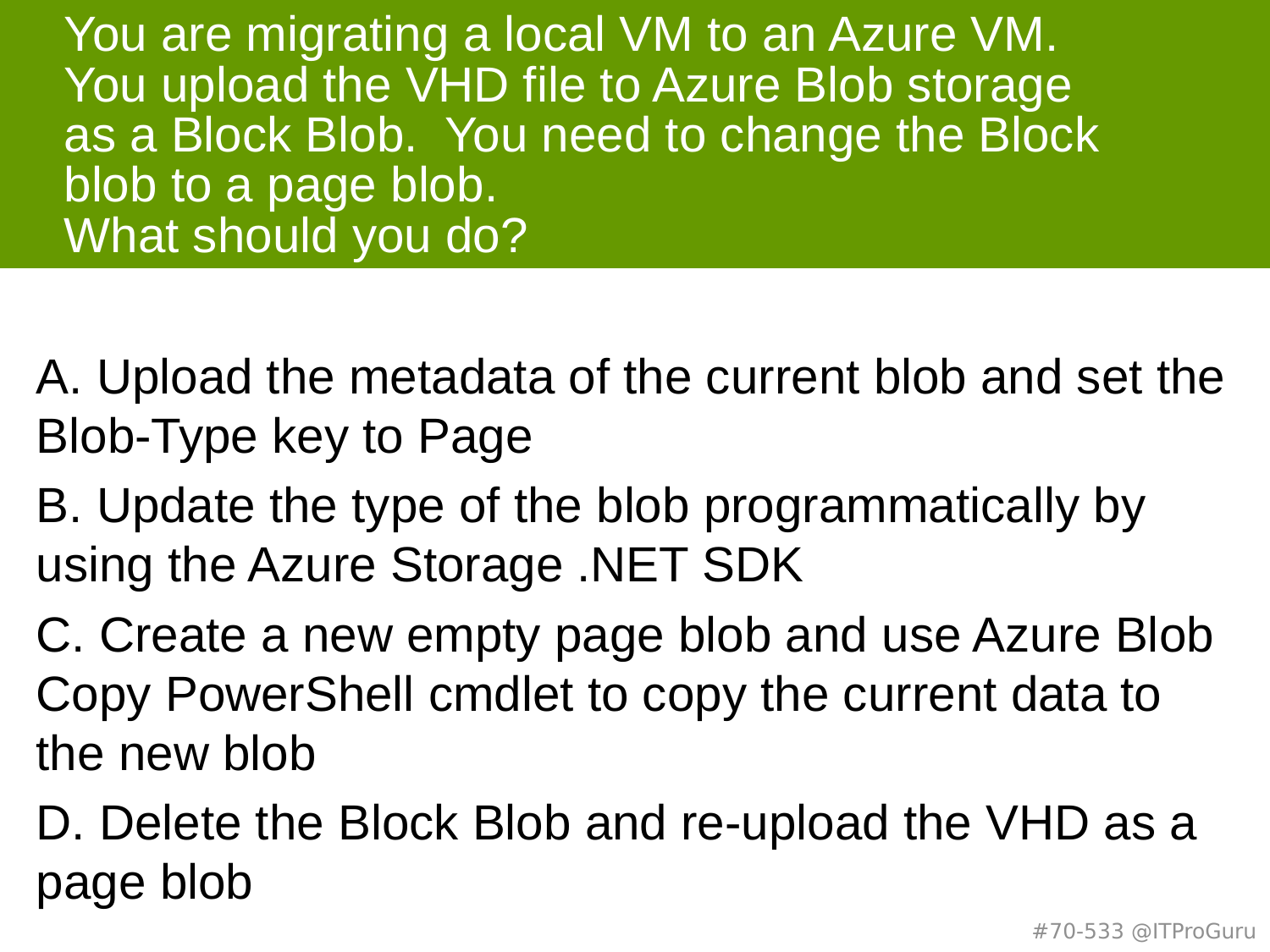

# You are migrating a local VM to an Azure VM.  You upload the VHD file to Azure Blob storage as a Block Blob.  You need to change the Block blob to a page blob. What should you do?

A. Upload the metadata of the current blob and set the Blob-Type key to Page
B. Update the type of the blob programmatically by using the Azure Storage .NET SDK
C. Create a new empty page blob and use Azure Blob Copy PowerShell cmdlet to copy the current data to the new blob
D. Delete the Block Blob and re-upload the VHD as a page blob